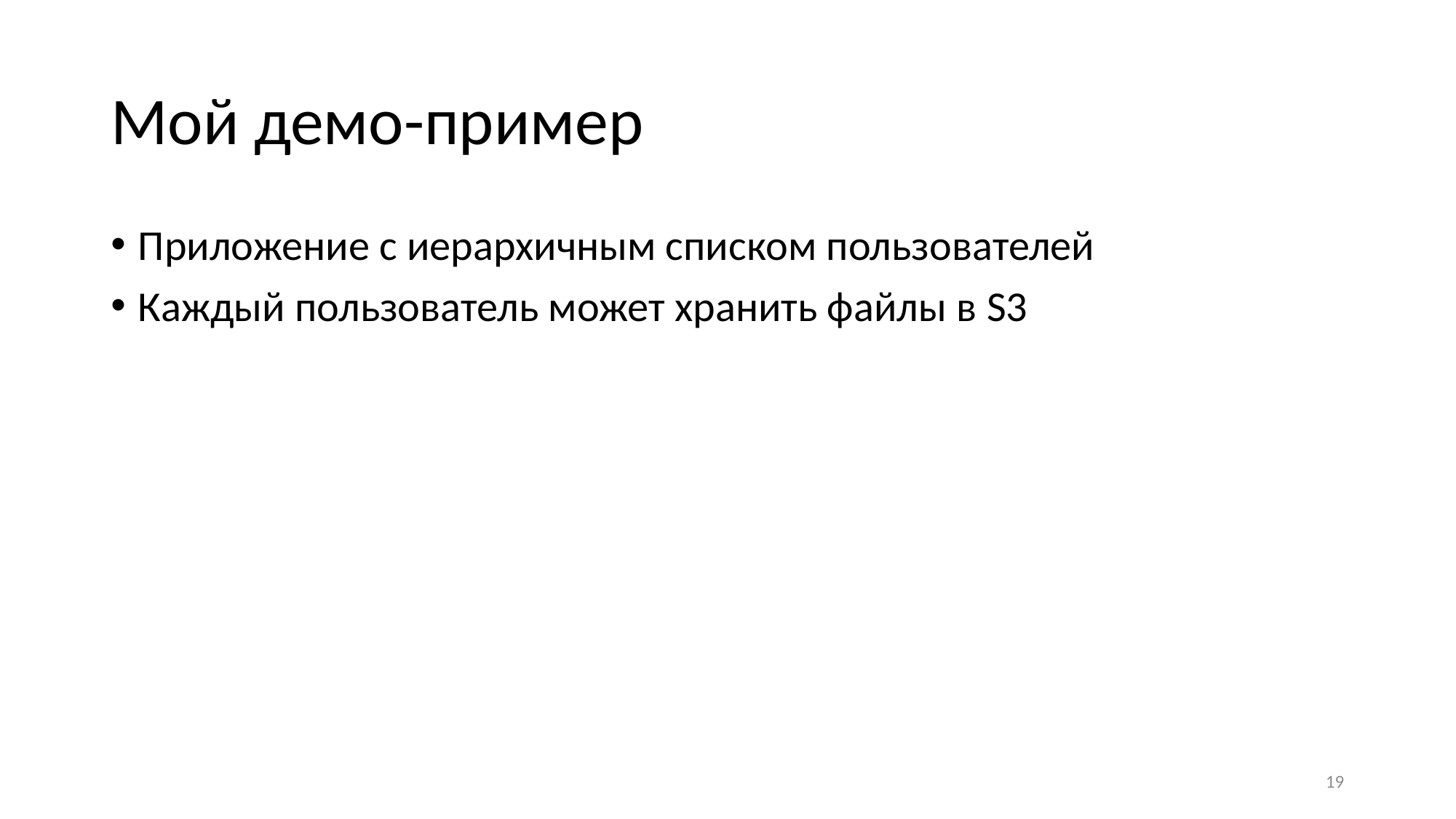

# Мой демо-пример
Приложение с иерархичным списком пользователей
Каждый пользователь может хранить файлы в S3
19